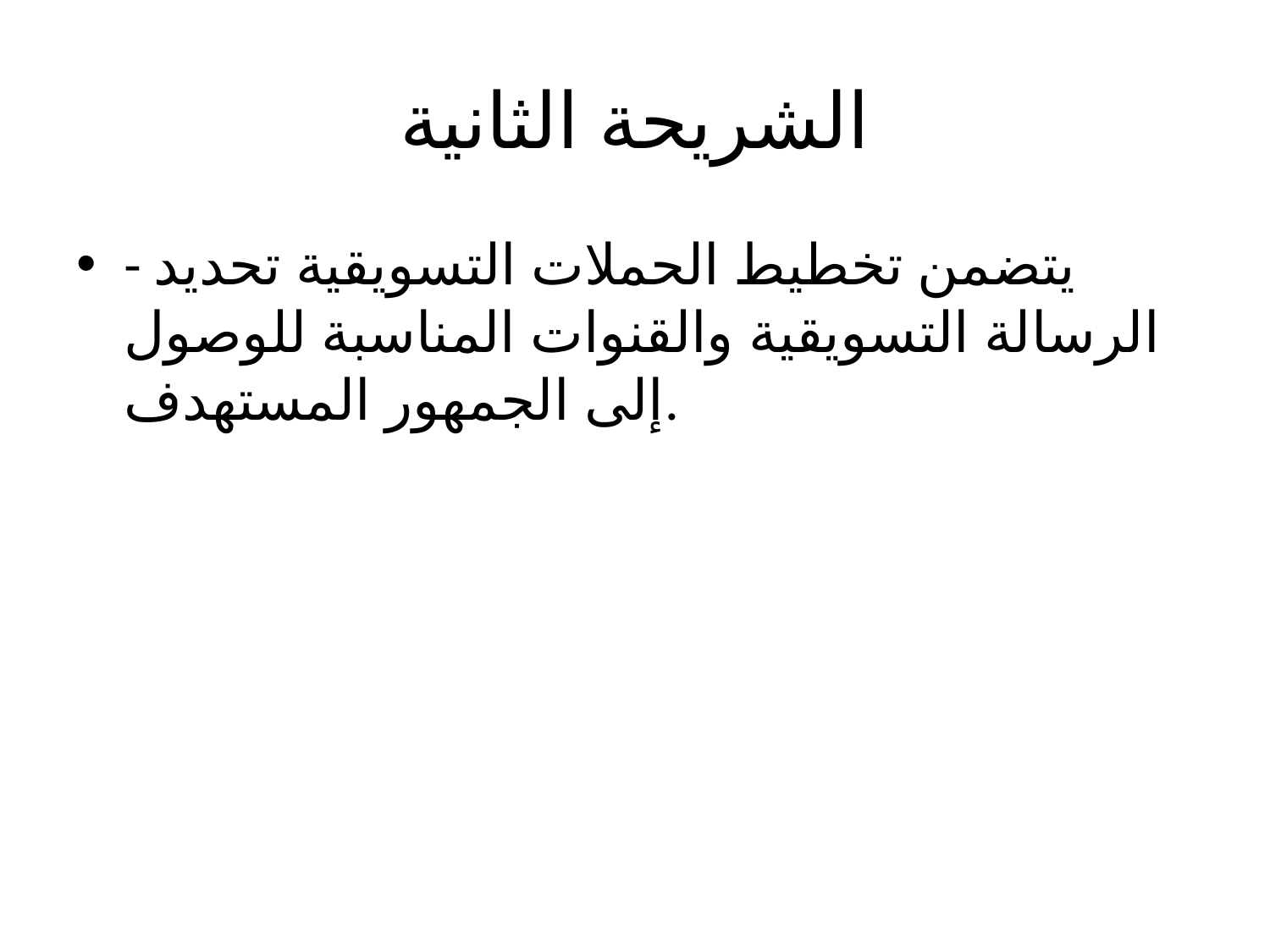

# الشريحة الثانية
- يتضمن تخطيط الحملات التسويقية تحديد الرسالة التسويقية والقنوات المناسبة للوصول إلى الجمهور المستهدف.